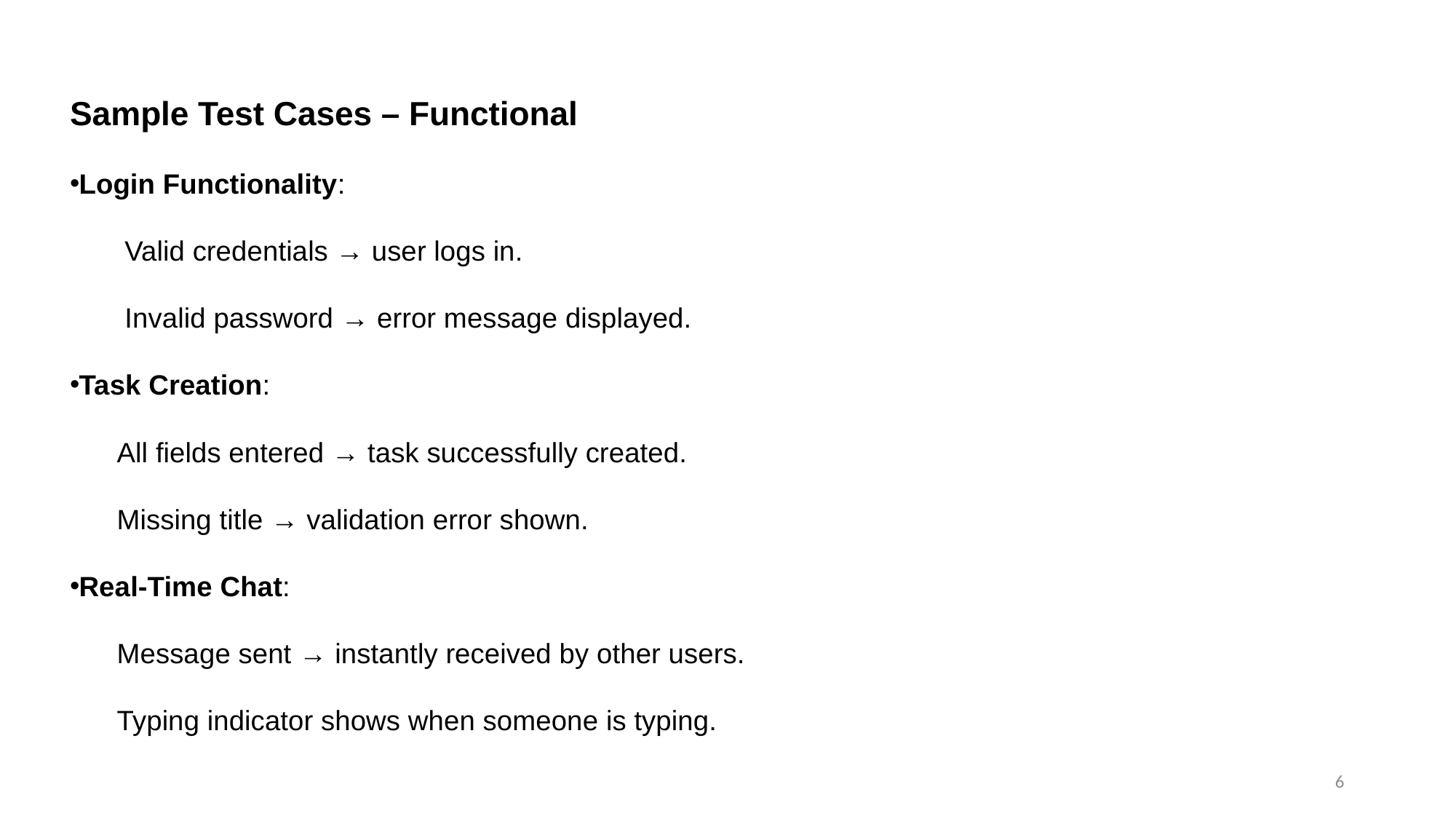

Sample Test Cases – Functional
Login Functionality:
       Valid credentials → user logs in.
       Invalid password → error message displayed.
Task Creation:
      All fields entered → task successfully created.
      Missing title → validation error shown.
Real-Time Chat:
      Message sent → instantly received by other users.
      Typing indicator shows when someone is typing.

6